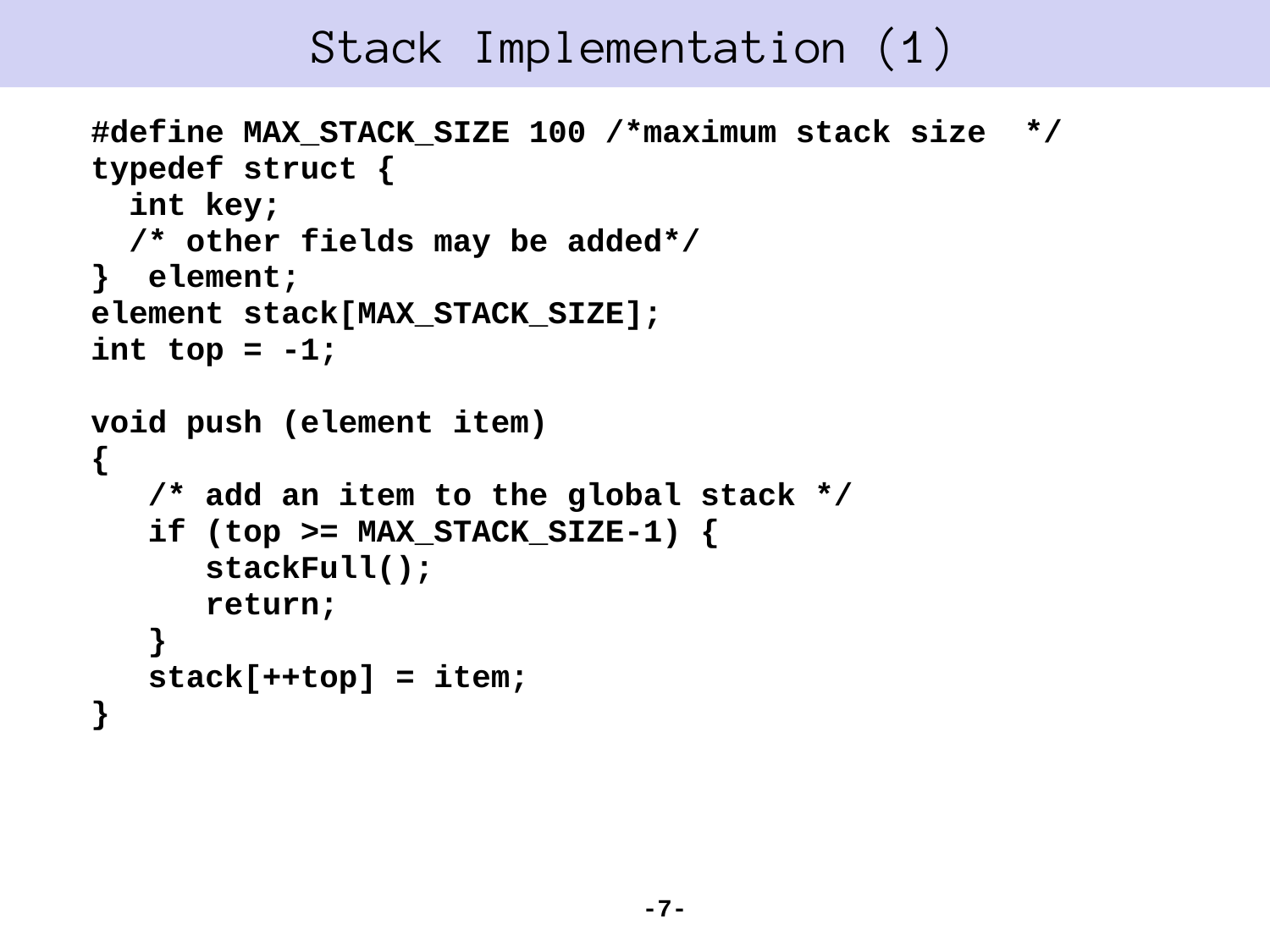

# Stack Implementation (1)

#define MAX_STACK_SIZE 100 /*maximum stack size  */
typedef struct {
  int key;
  /* other fields may be added*/
}  element;
element stack[MAX_STACK_SIZE];
int top = -1;

void push (element item)
{
   /* add an item to the global stack */
   if (top >= MAX_STACK_SIZE-1) {
      stackFull();
      return;
   }
   stack[++top] = item;
}

-7-